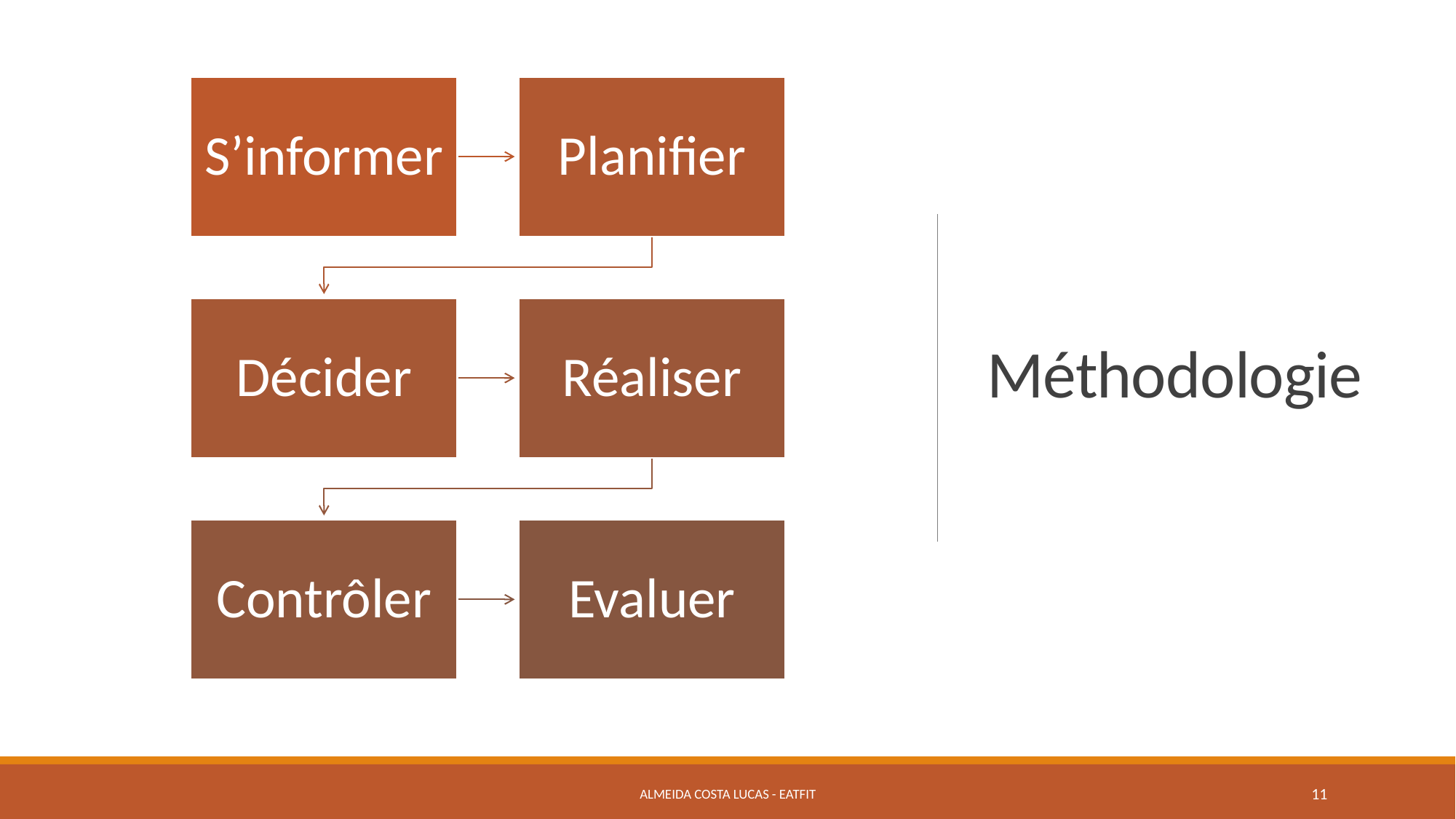

# Méthodologie

S’informer

Planifier

Décider

Réaliser

Contrôler
Evaluer

Almeida Costa Lucas - Eatfit
11